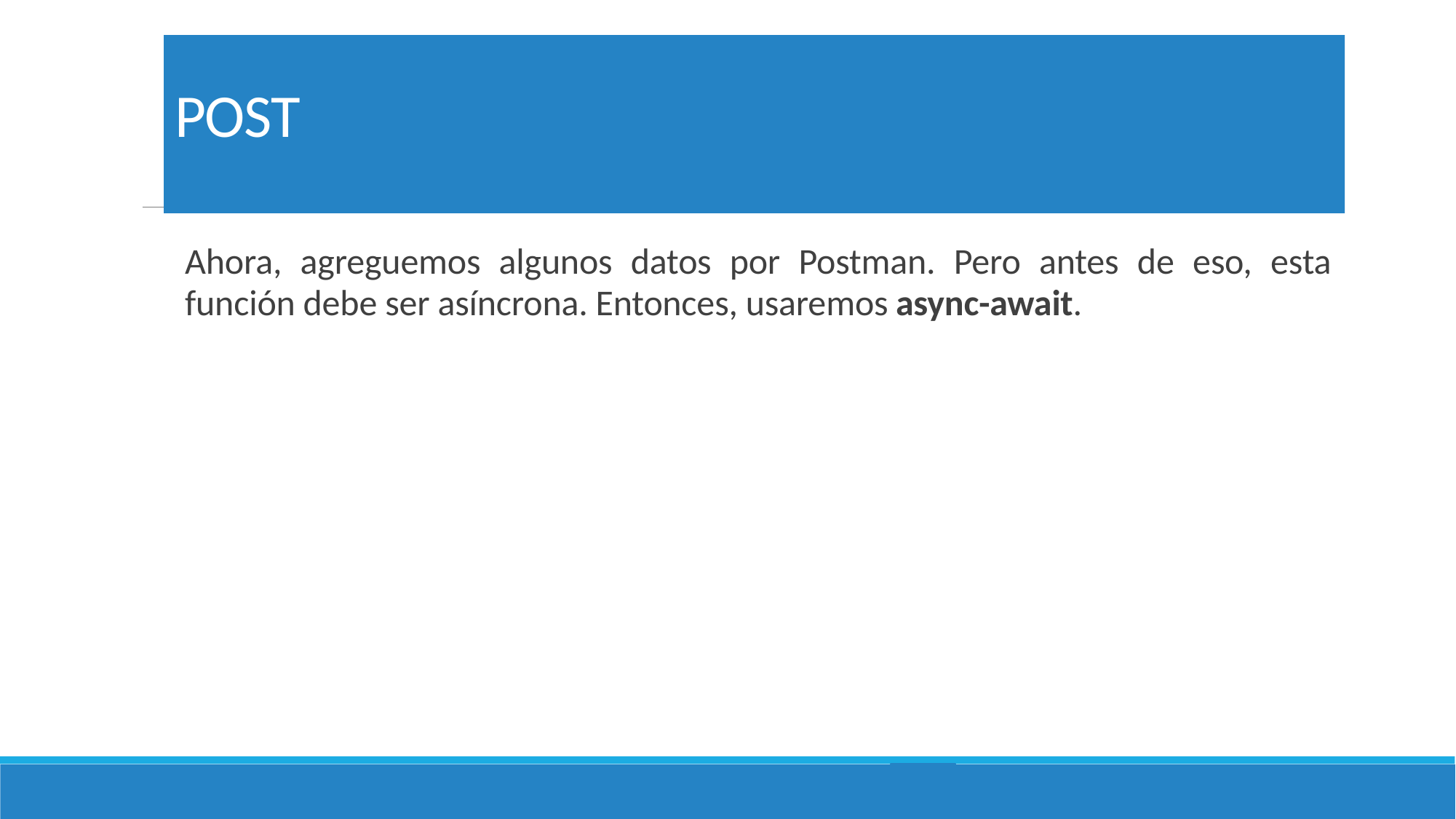

# POST
Ahora, agreguemos algunos datos por Postman. Pero antes de eso, esta función debe ser asíncrona. Entonces, usaremos async-await.